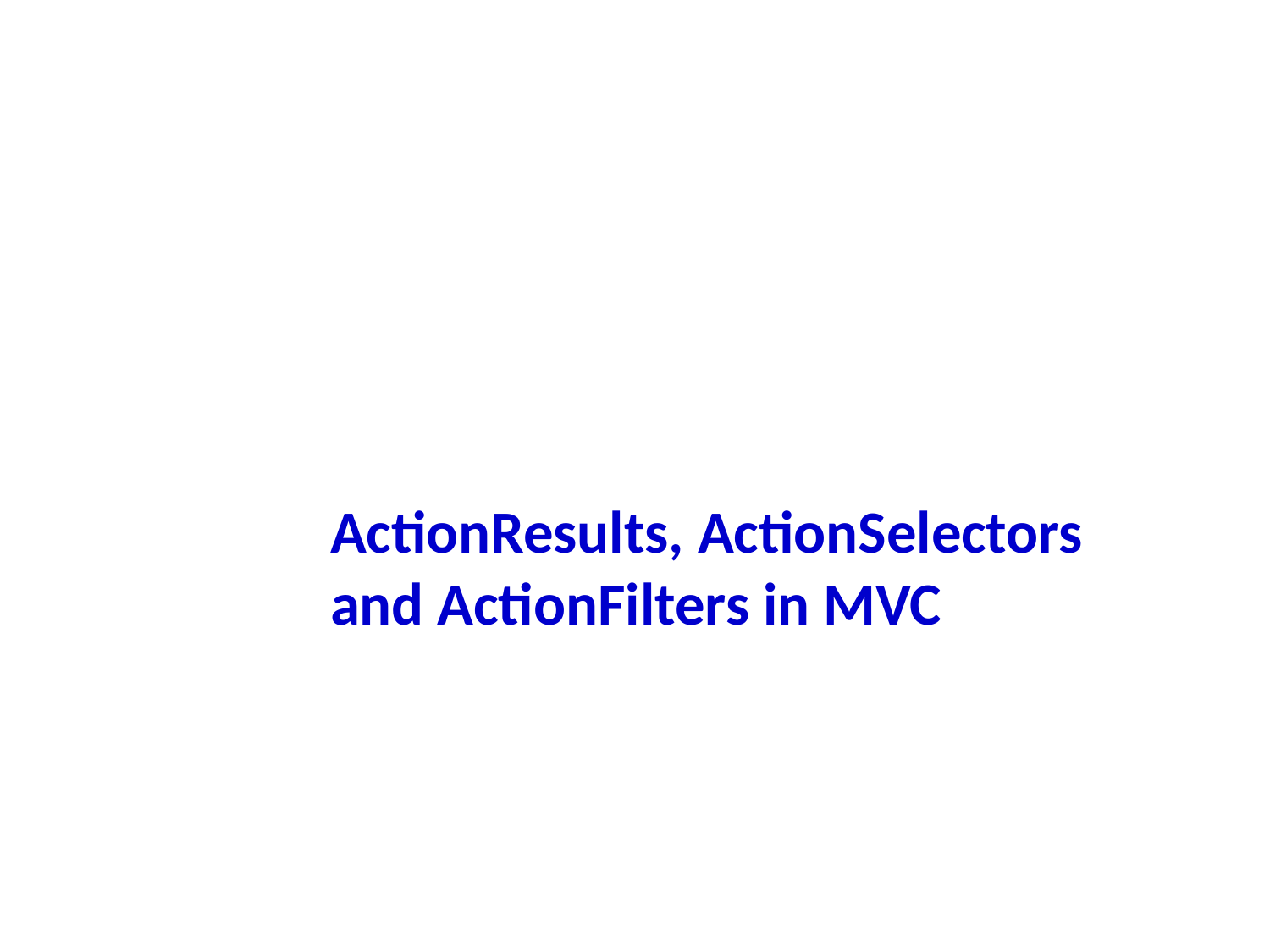

# ActionResults, ActionSelectors and ActionFilters in MVC